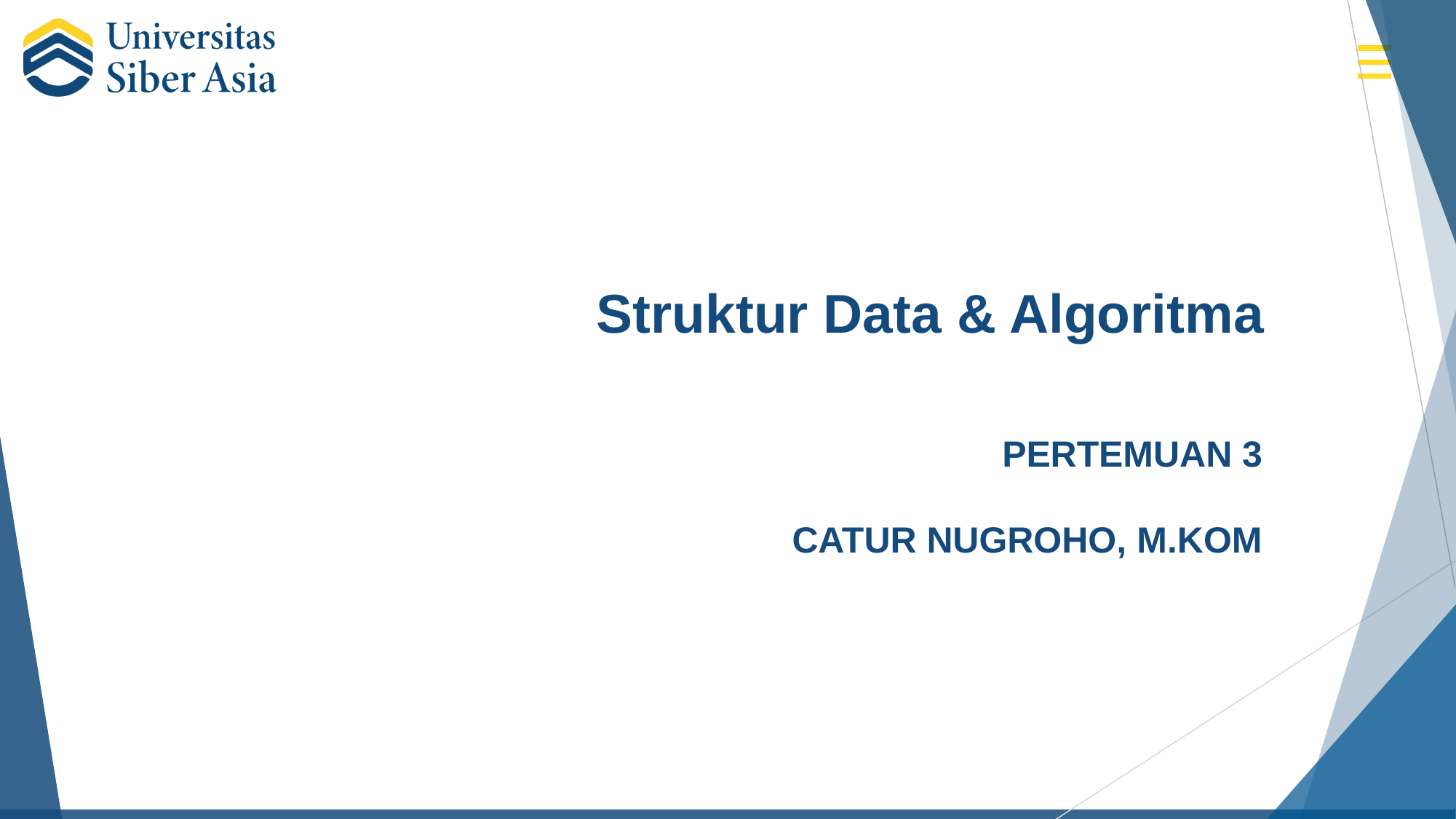

# Struktur Data & Algoritma
PERTEMUAN 3

CATUR NUGROHO, M.KOM